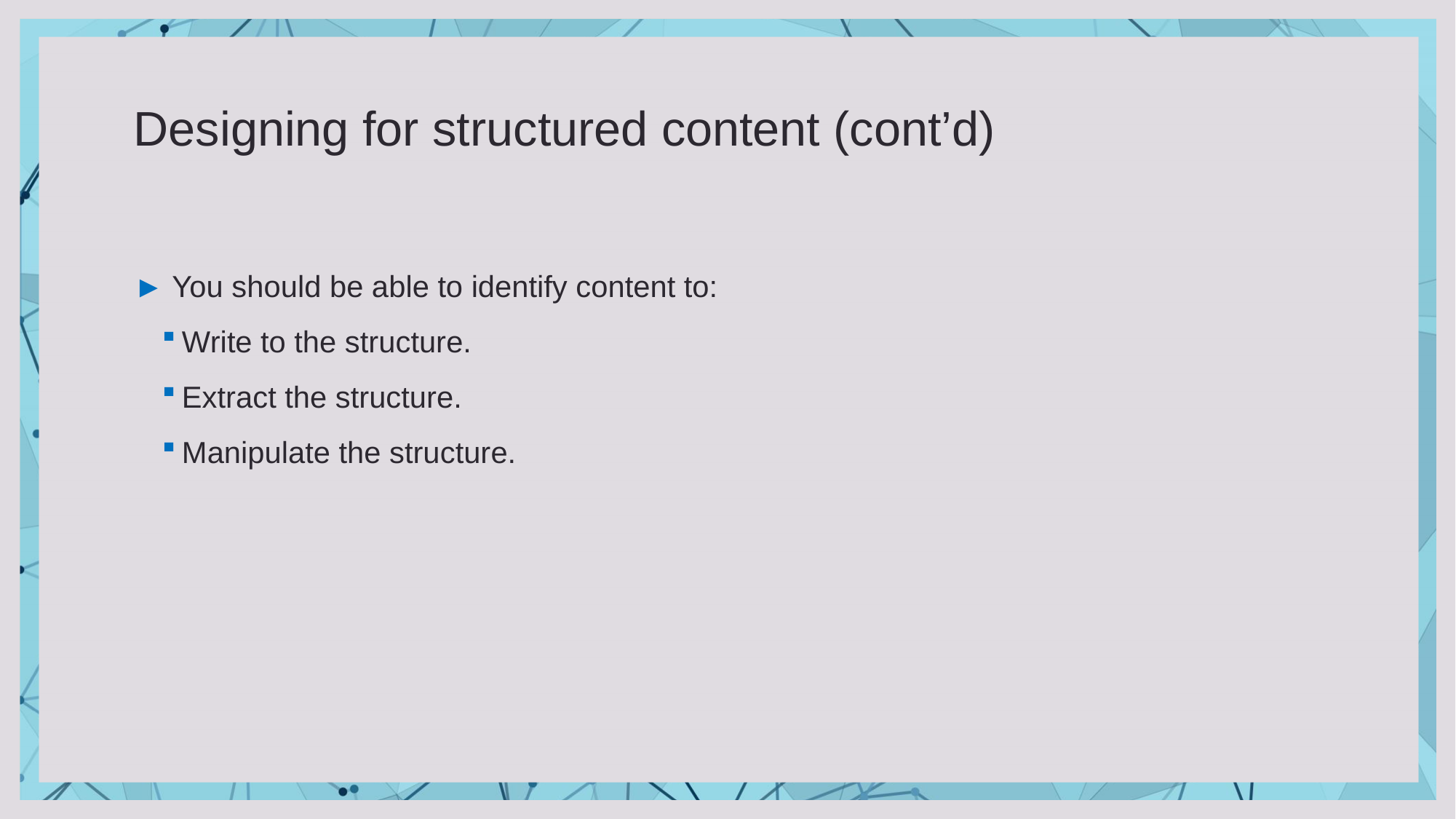

# Designing for structured content (cont’d)
► You should be able to identify content to:
Write to the structure.
Extract the structure.
Manipulate the structure.